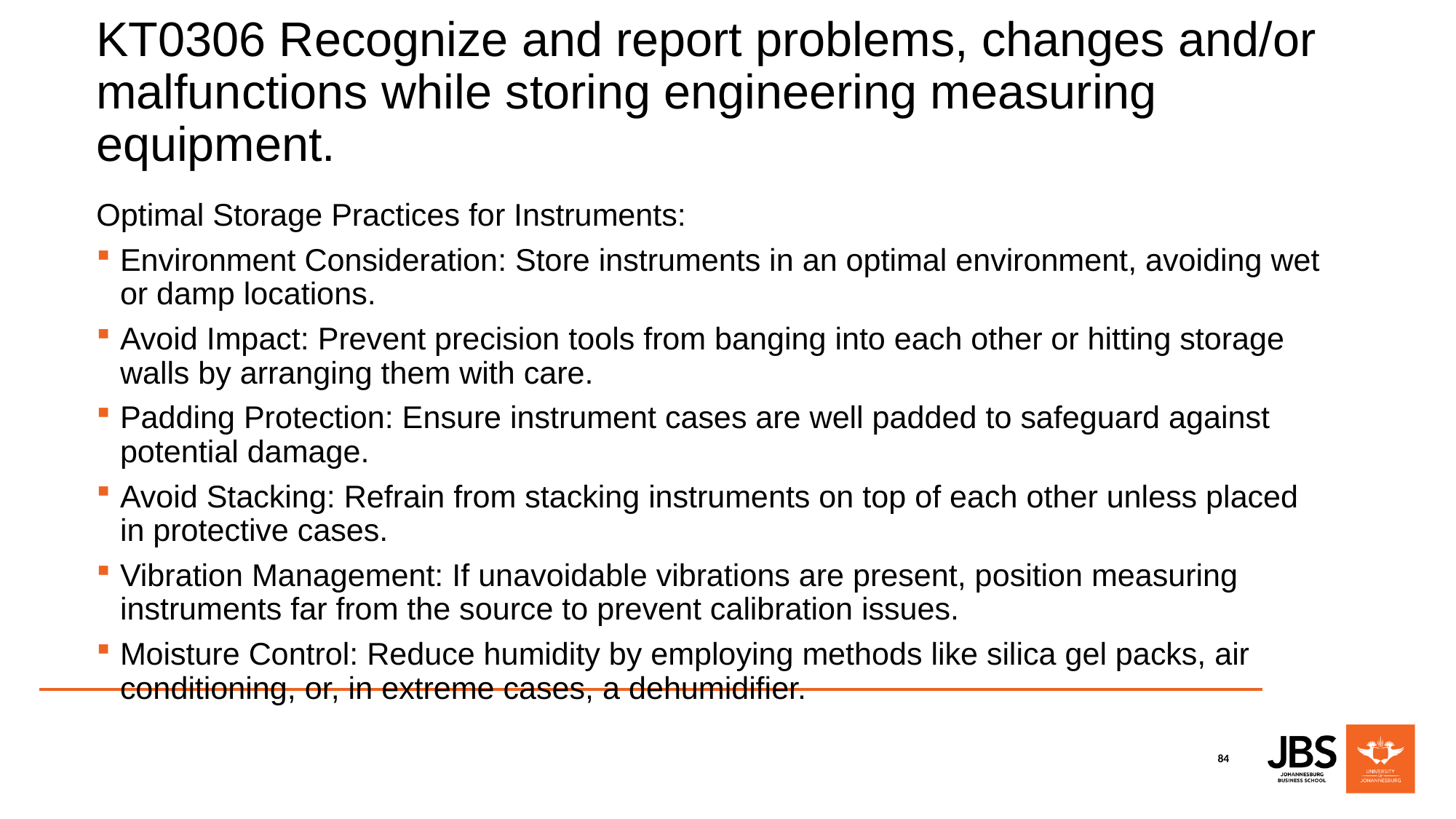

# KT0306 Recognize and report problems, changes and/or malfunctions while storing engineering measuring equipment.
Optimal Storage Practices for Instruments:
Environment Consideration: Store instruments in an optimal environment, avoiding wet or damp locations.
Avoid Impact: Prevent precision tools from banging into each other or hitting storage walls by arranging them with care.
Padding Protection: Ensure instrument cases are well padded to safeguard against potential damage.
Avoid Stacking: Refrain from stacking instruments on top of each other unless placed in protective cases.
Vibration Management: If unavoidable vibrations are present, position measuring instruments far from the source to prevent calibration issues.
Moisture Control: Reduce humidity by employing methods like silica gel packs, air conditioning, or, in extreme cases, a dehumidifier.